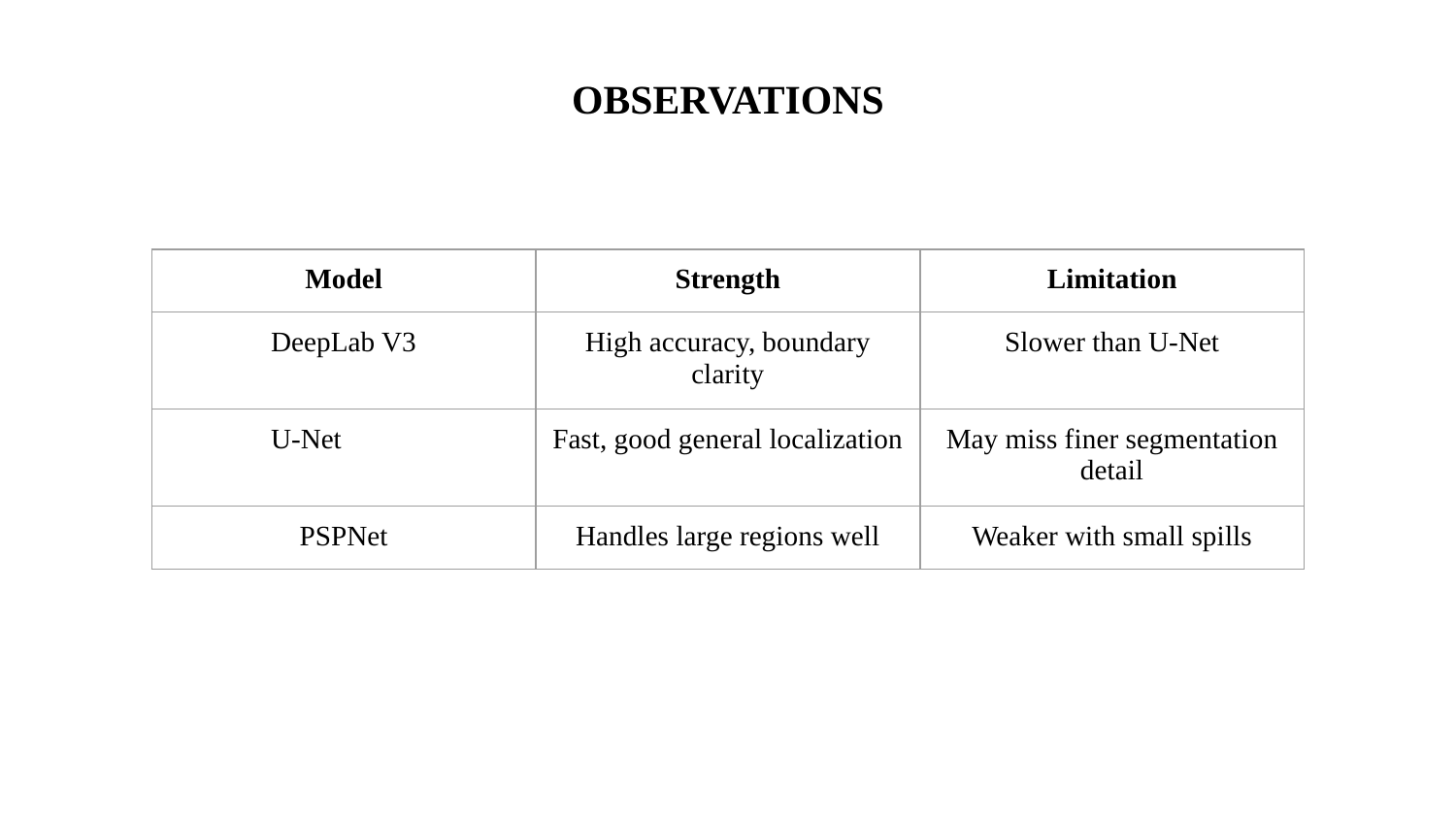

OBSERVATIONS

| Model | Strength | Limitation |
| --- | --- | --- |
| DeepLab V3 | High accuracy, boundary clarity | Slower than U-Net |
| U-Net | Fast, good general localization | May miss finer segmentation detail |
| PSPNet | Handles large regions well | Weaker with small spills |